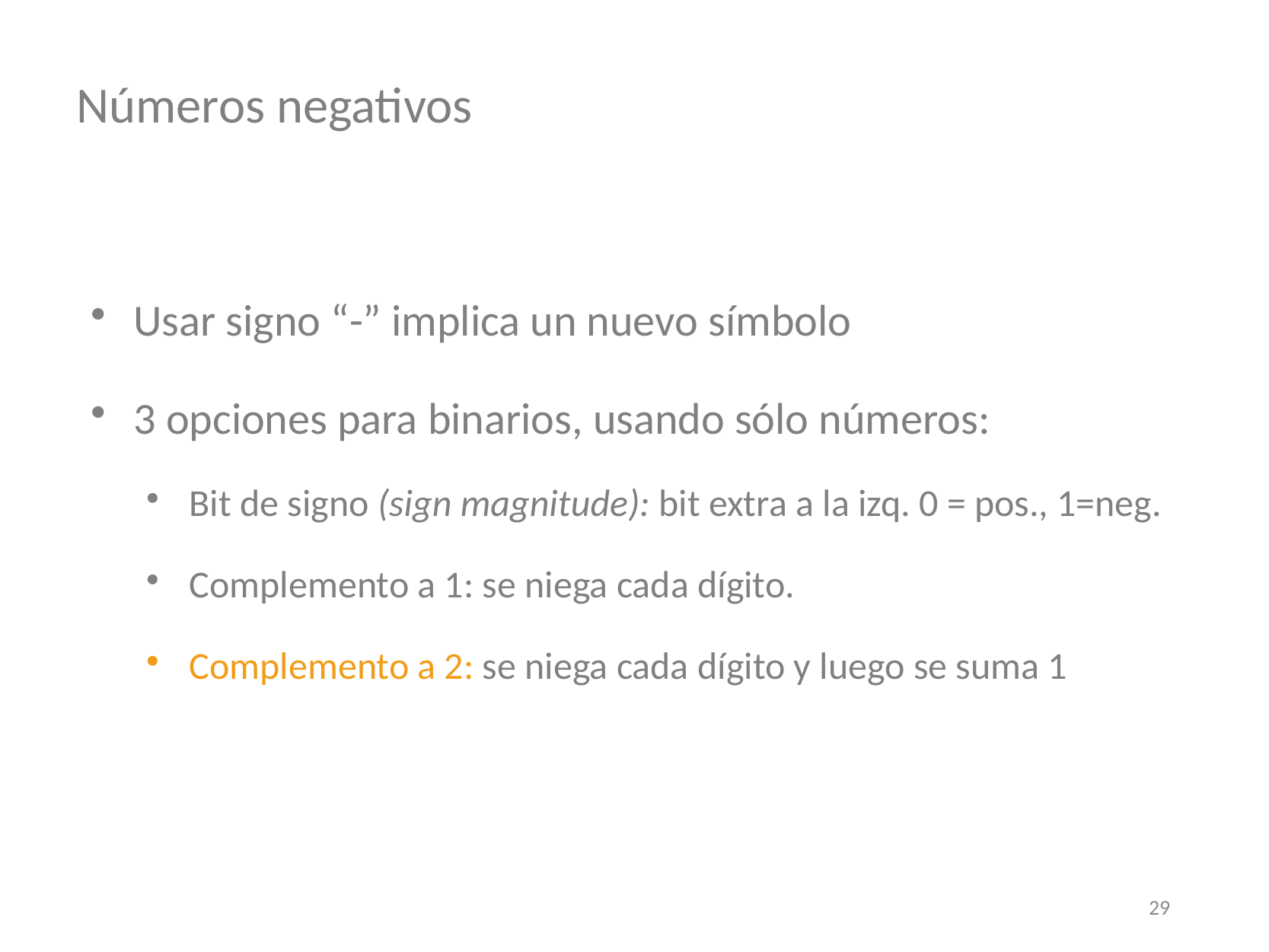

# Números negativos

Usar signo “-” implica un nuevo símbolo
3 opciones para binarios, usando sólo números:
Bit de signo (sign magnitude): bit extra a la izq. 0 = pos., 1=neg.
Complemento a 1: se niega cada dígito.
Complemento a 2: se niega cada dígito y luego se suma 1
29